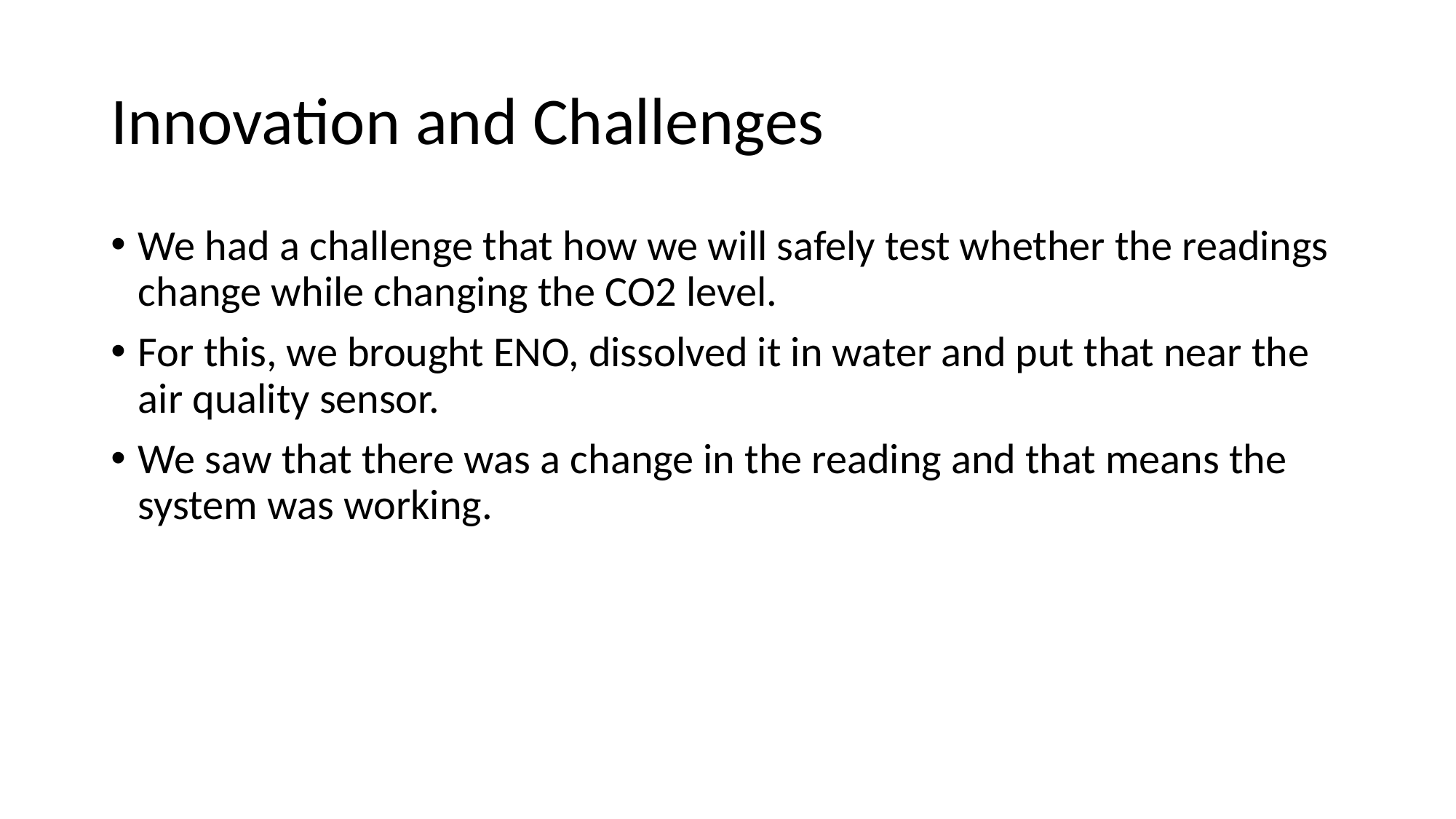

# Innovation and Challenges
We had a challenge that how we will safely test whether the readings change while changing the CO2 level.
For this, we brought ENO, dissolved it in water and put that near the air quality sensor.
We saw that there was a change in the reading and that means the system was working.